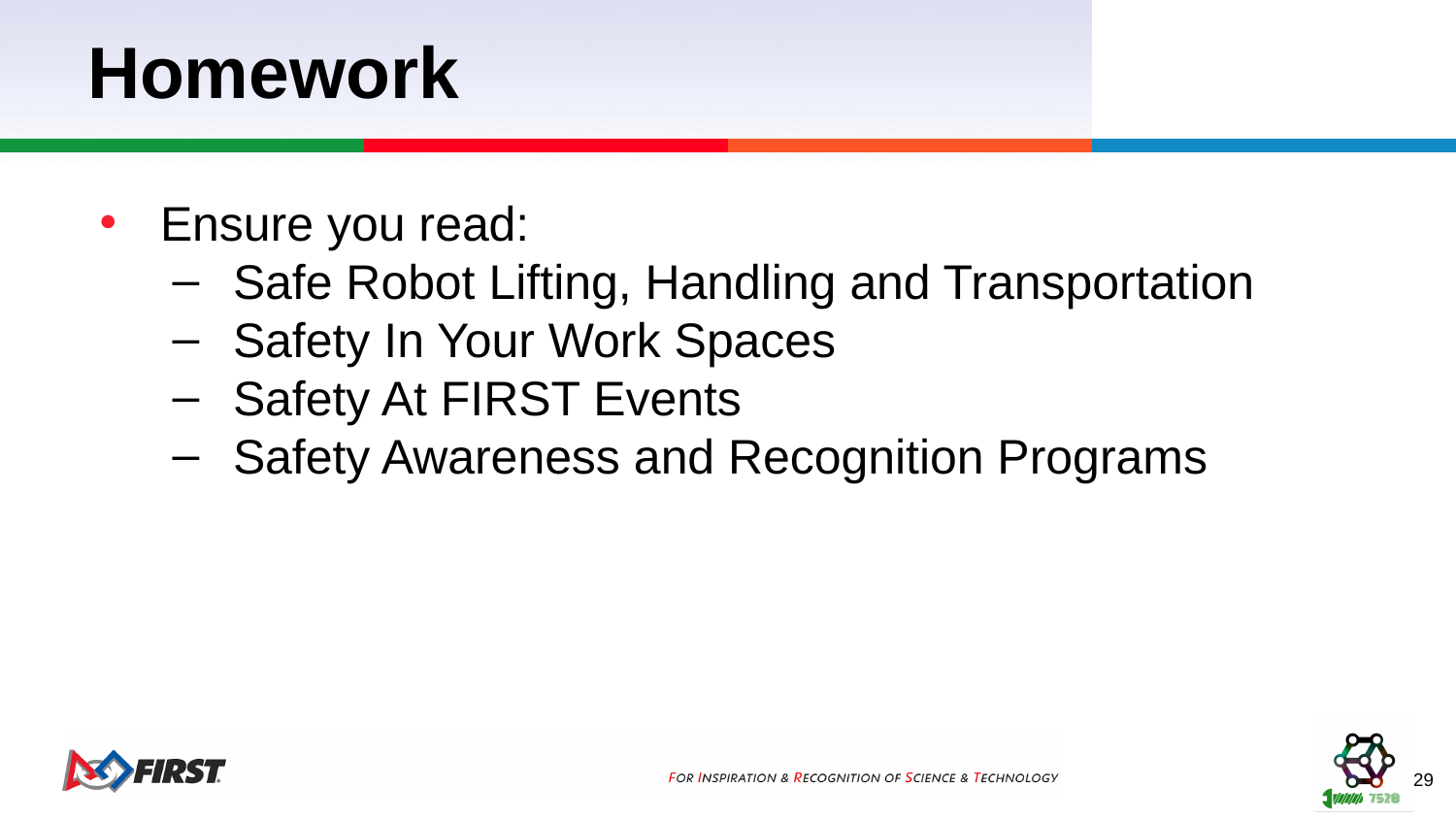

# Homework
Ensure you read:
Safe Robot Lifting, Handling and Transportation
Safety In Your Work Spaces
Safety At FIRST Events
Safety Awareness and Recognition Programs